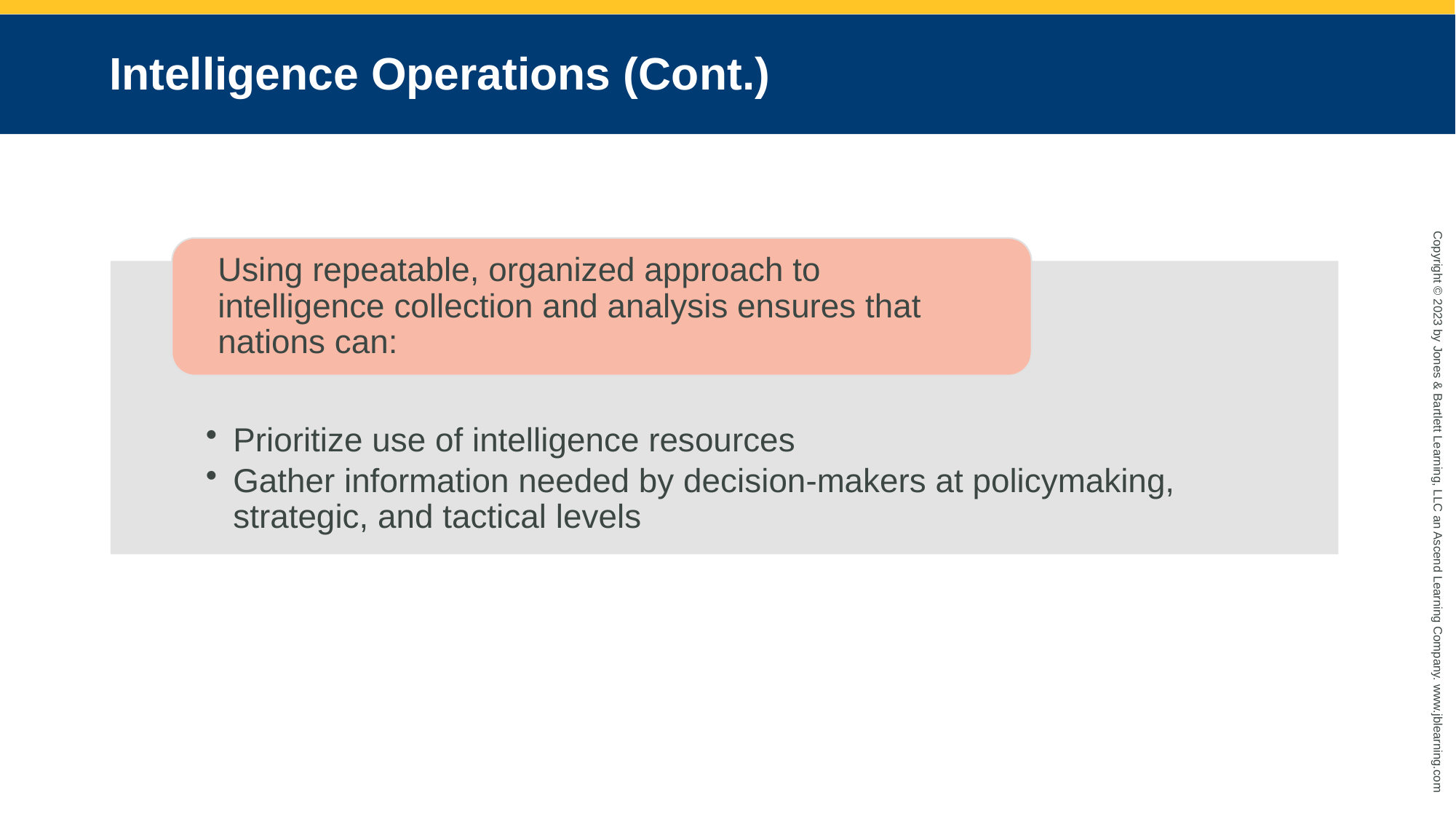

# Intelligence Operations (Cont.)
Prioritize use of intelligence resources
Gather information needed by decision-makers at policymaking, strategic, and tactical levels
Using repeatable, organized approach to intelligence collection and analysis ensures that nations can: